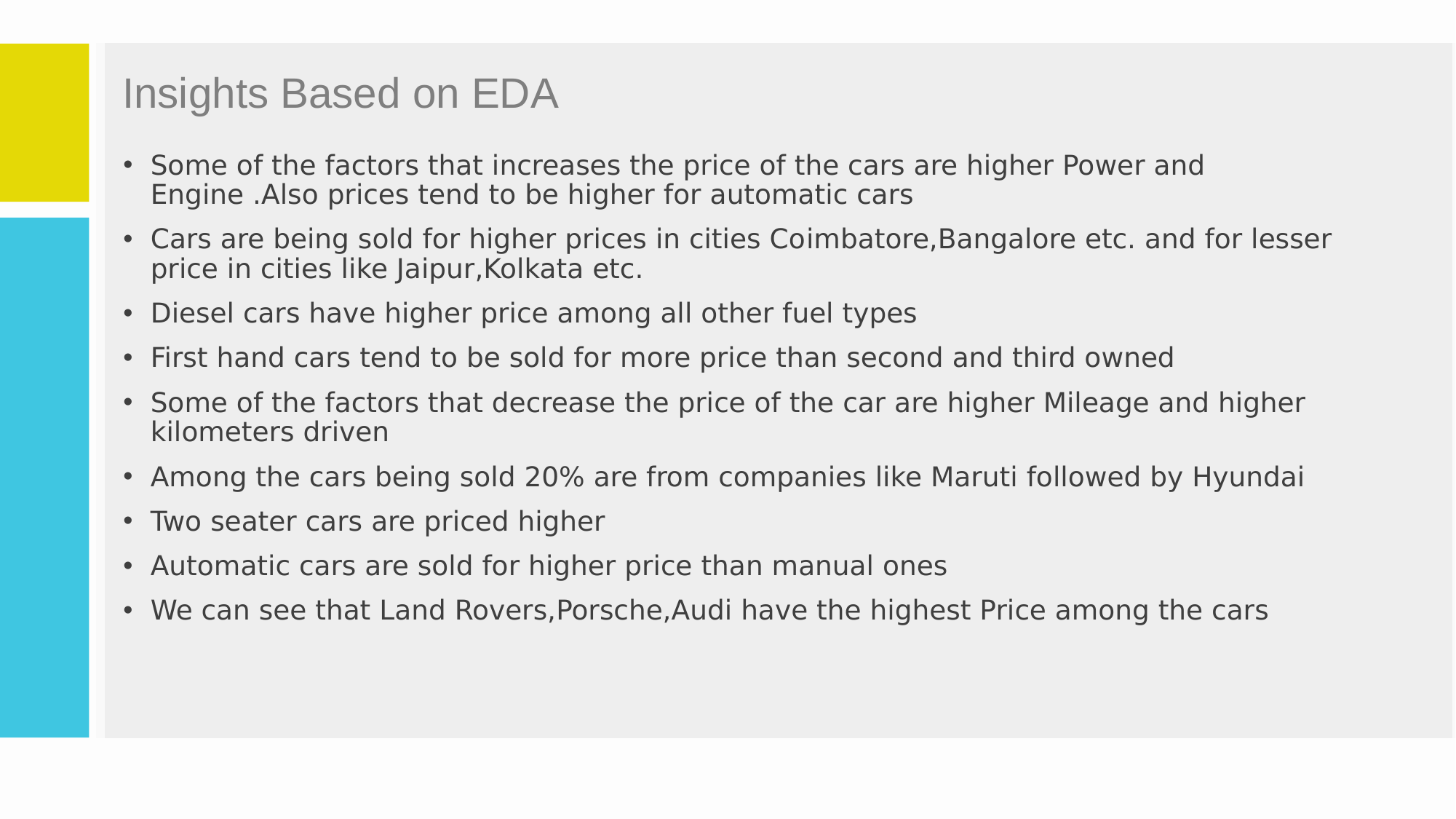

# Insights Based on EDA
Some of the factors that increases the price of the cars are higher Power and Engine .Also prices tend to be higher for automatic cars
Cars are being sold for higher prices in cities Coimbatore,Bangalore etc. and for lesser price in cities like Jaipur,Kolkata etc.
Diesel cars have higher price among all other fuel types
First hand cars tend to be sold for more price than second and third owned
Some of the factors that decrease the price of the car are higher Mileage and higher kilometers driven
Among the cars being sold 20% are from companies like Maruti followed by Hyundai
Two seater cars are priced higher
Automatic cars are sold for higher price than manual ones
We can see that Land Rovers,Porsche,Audi have the highest Price among the cars